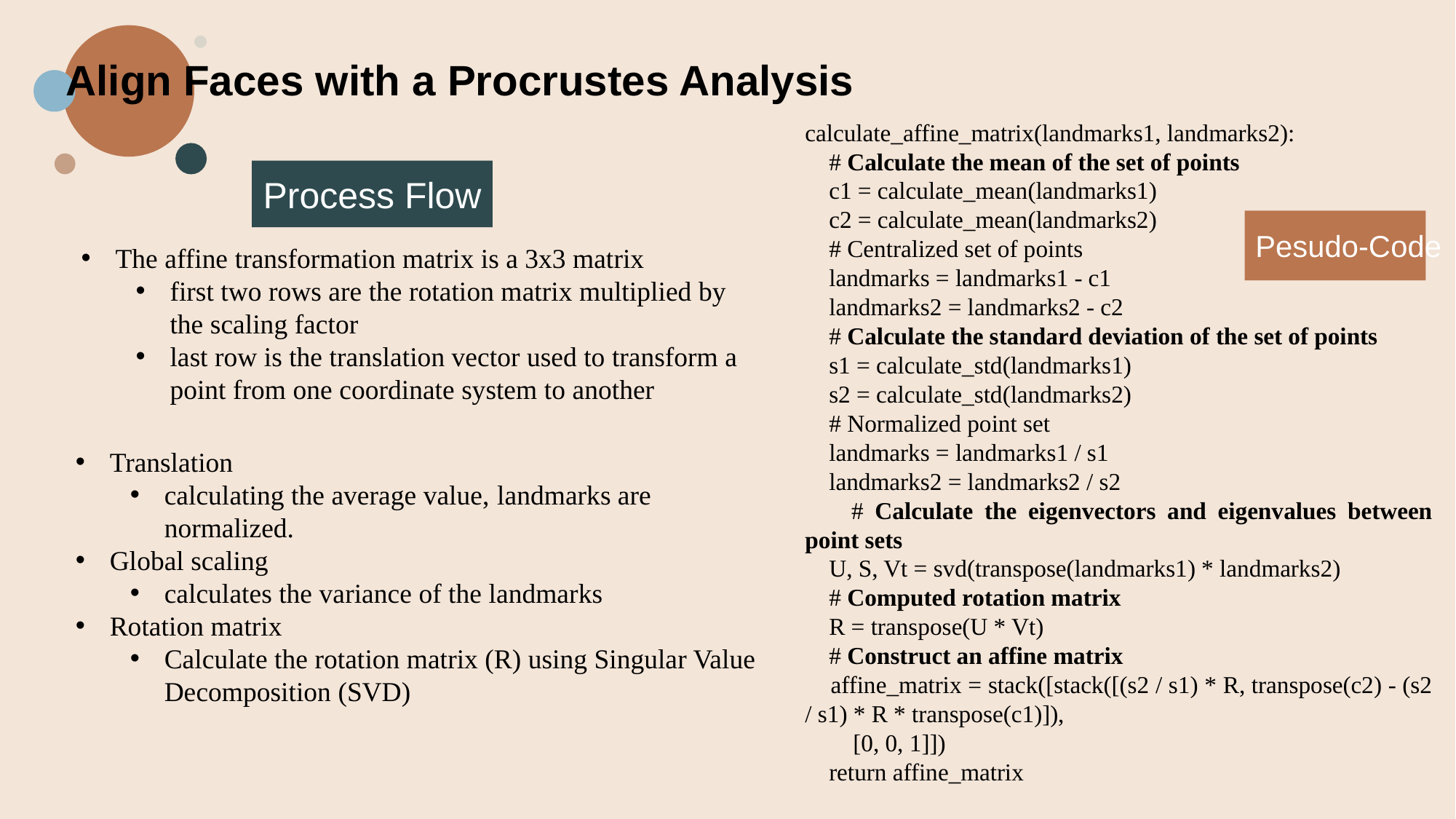

Align Faces with a Procrustes Analysis

calculate_affine_matrix(landmarks1, landmarks2):
    # Calculate the mean of the set of points
    c1 = calculate_mean(landmarks1)
    c2 = calculate_mean(landmarks2)
    # Centralized set of points
    landmarks = landmarks1 - c1
    landmarks2 = landmarks2 - c2
    # Calculate the standard deviation of the set of points
    s1 = calculate_std(landmarks1)
    s2 = calculate_std(landmarks2)
    # Normalized point set
    landmarks = landmarks1 / s1
    landmarks2 = landmarks2 / s2
    # Calculate the eigenvectors and eigenvalues between point sets
    U, S, Vt = svd(transpose(landmarks1) * landmarks2)
    # Computed rotation matrix
    R = transpose(U * Vt)
    # Construct an affine matrix
    affine_matrix = stack([stack([(s2 / s1) * R, transpose(c2) - (s2 / s1) * R * transpose(c1)]),
        [0, 0, 1]])
    return affine_matrix
Process Flow
Pesudo-Code
The affine transformation matrix is a 3x3 matrix
first two rows are the rotation matrix multiplied by the scaling factor
last row is the translation vector used to transform a point from one coordinate system to another

Translation
calculating the average value, landmarks are normalized.
Global scaling
calculates the variance of the landmarks
Rotation matrix
Calculate the rotation matrix (R) using Singular Value Decomposition (SVD)